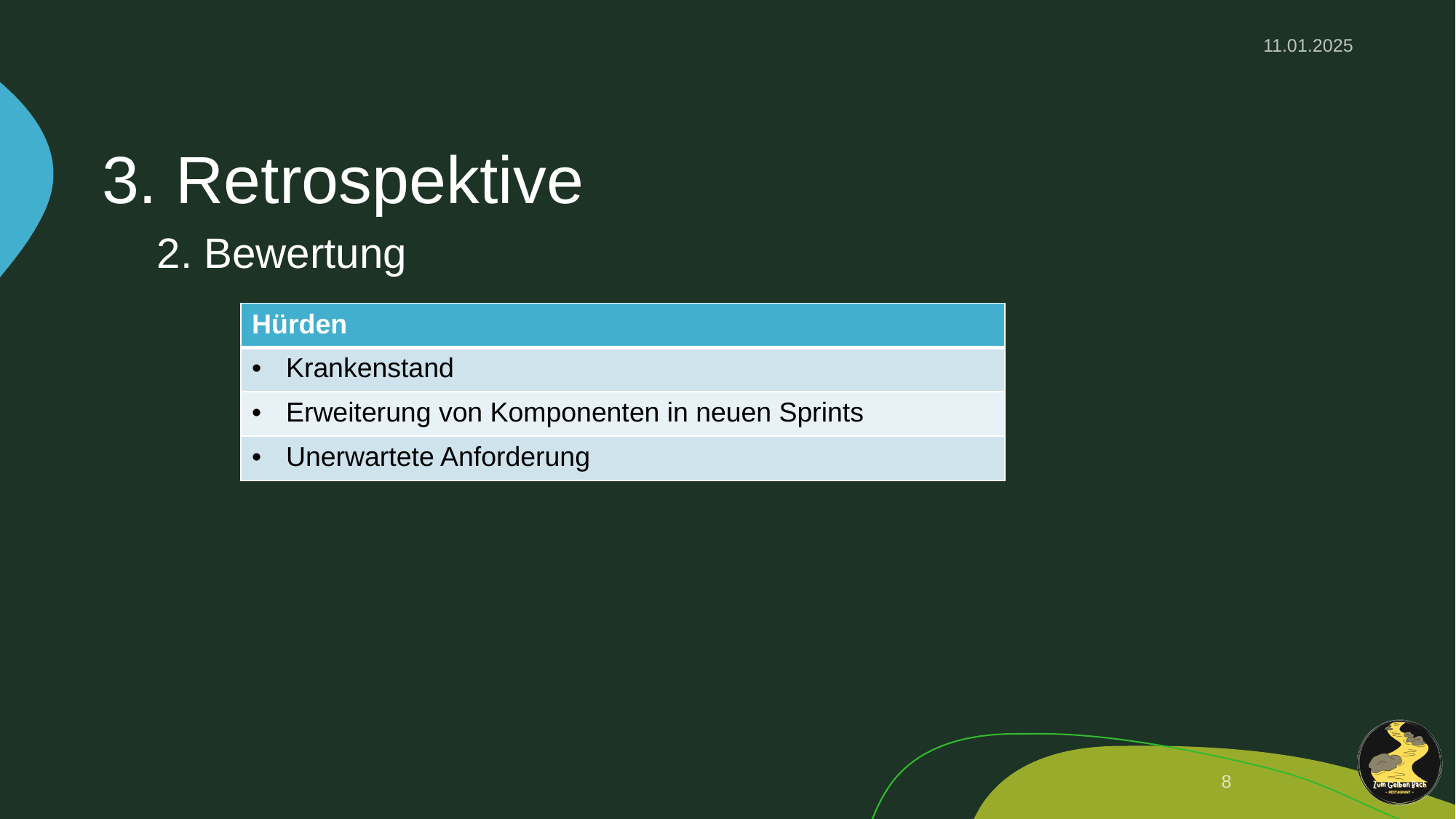

11.01.2025
# 3. Retrospektive
2. Bewertung
| Hürden |
| --- |
| Krankenstand |
| Erweiterung von Komponenten in neuen Sprints |
| Unerwartete Anforderung |
8